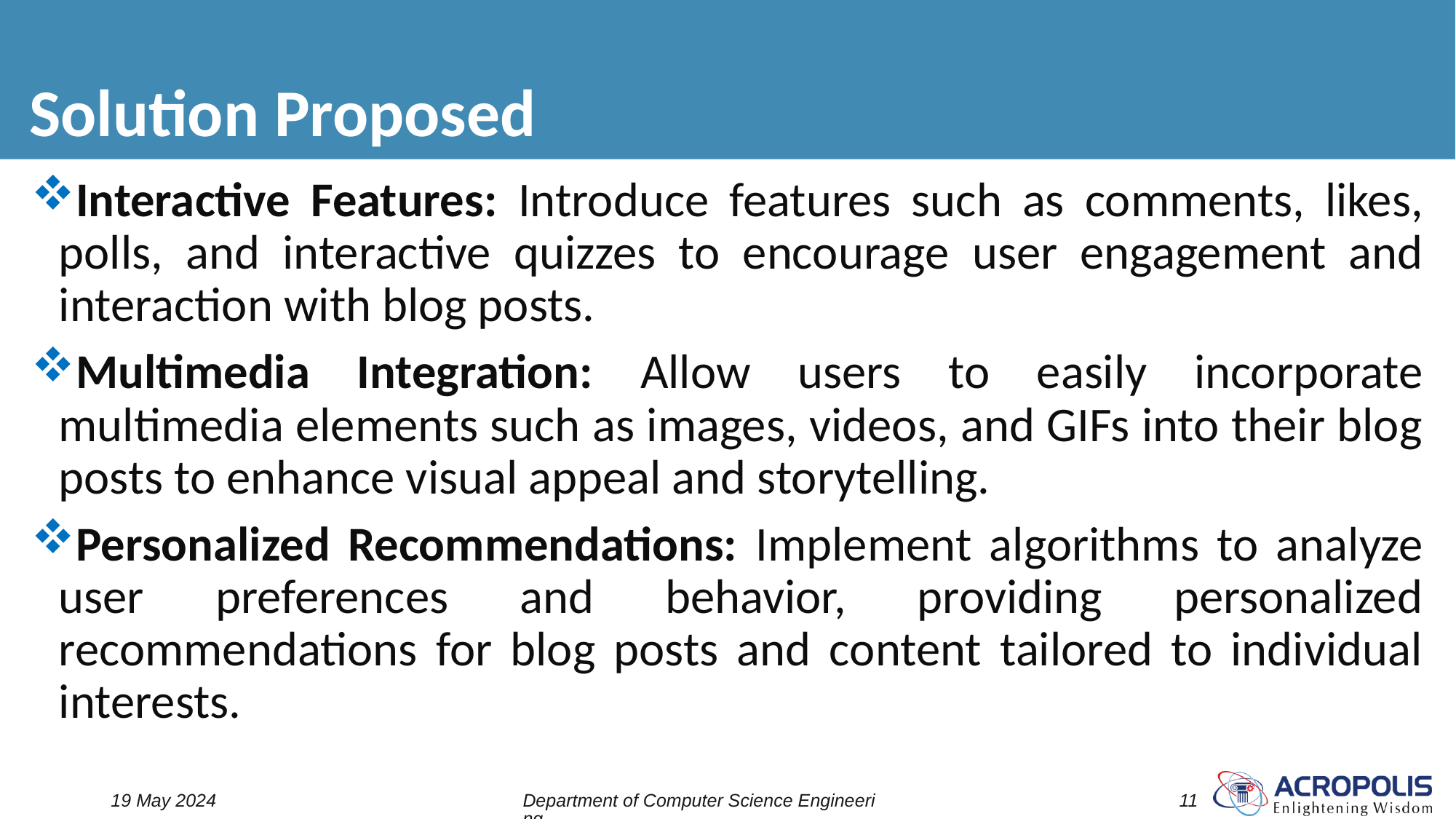

# Solution Proposed
Interactive Features: Introduce features such as comments, likes, polls, and interactive quizzes to encourage user engagement and interaction with blog posts.
Multimedia Integration: Allow users to easily incorporate multimedia elements such as images, videos, and GIFs into their blog posts to enhance visual appeal and storytelling.
Personalized Recommendations: Implement algorithms to analyze user preferences and behavior, providing personalized recommendations for blog posts and content tailored to individual interests.
19 May 2024
Department of Computer Science Engineering
11